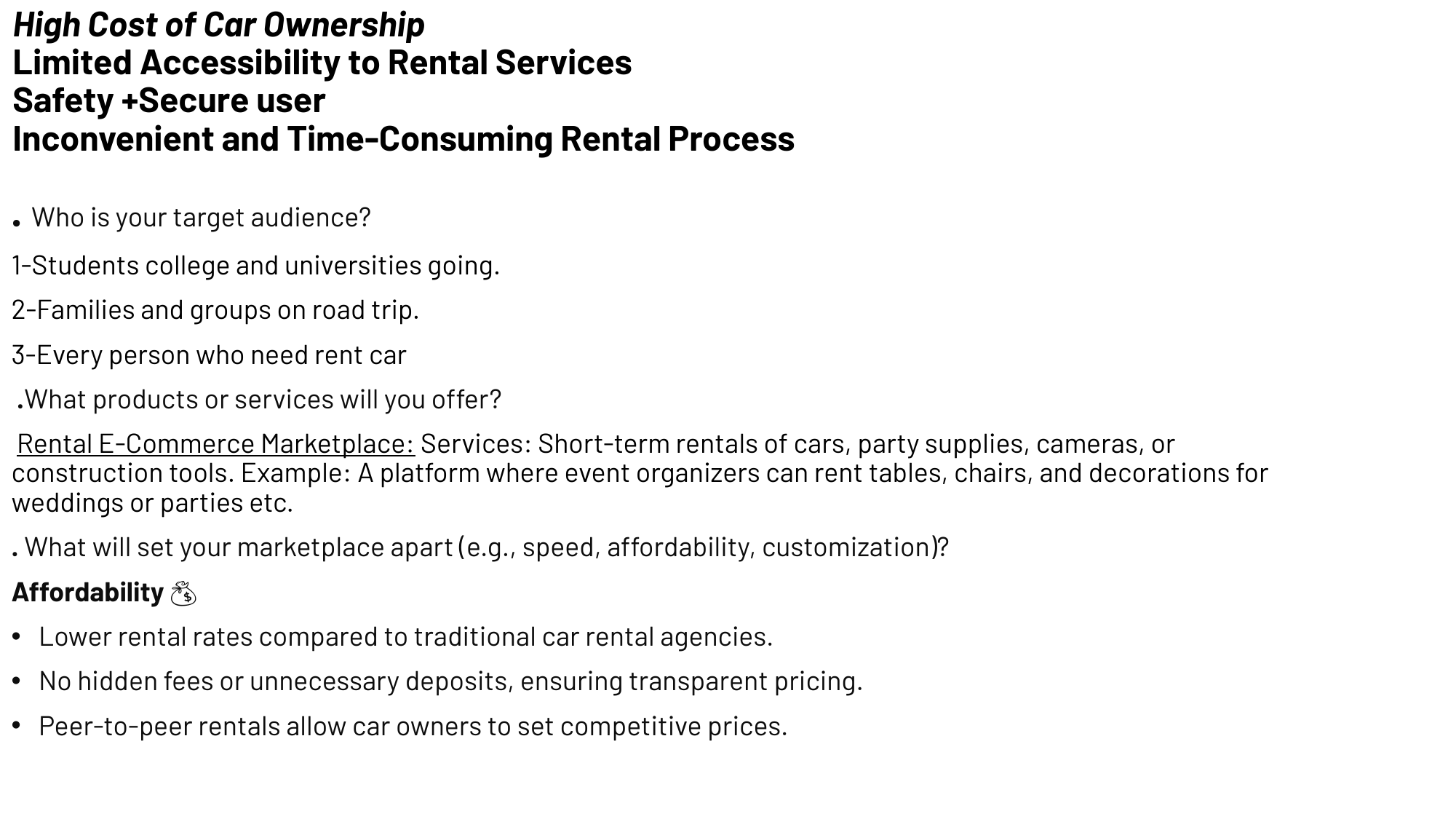

# High Cost of Car Ownership Limited Accessibility to Rental Services Safety +Secure user Inconvenient and Time-Consuming Rental Process
. Who is your target audience?
1-Students college and universities going.
2-Families and groups on road trip.
3-Every person who need rent car
 .What products or services will you offer?
 Rental E-Commerce Marketplace: Services: Short-term rentals of cars, party supplies, cameras, or construction tools. Example: A platform where event organizers can rent tables, chairs, and decorations for weddings or parties etc.
. What will set your marketplace apart (e.g., speed, affordability, customization)?
Affordability 💰
Lower rental rates compared to traditional car rental agencies.
No hidden fees or unnecessary deposits, ensuring transparent pricing.
Peer-to-peer rentals allow car owners to set competitive prices.